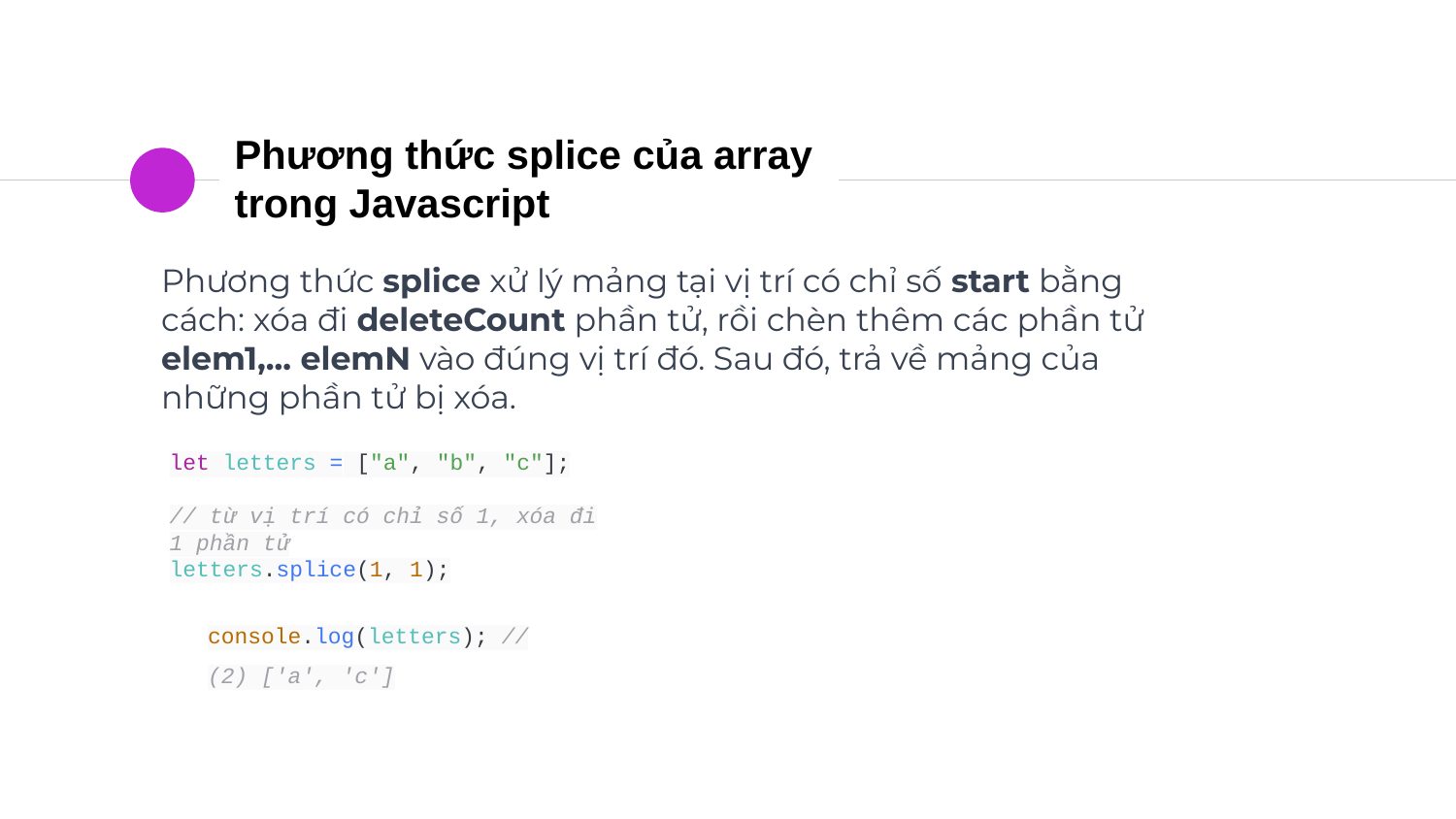

# Phương thức splice của array trong Javascript
Phương thức splice xử lý mảng tại vị trí có chỉ số start bằng cách: xóa đi deleteCount phần tử, rồi chèn thêm các phần tử elem1,... elemN vào đúng vị trí đó. Sau đó, trả về mảng của những phần tử bị xóa.

let letters = ["a", "b", "c"];

// từ vị trí có chỉ số 1, xóa đi 1 phần tử
letters.splice(1, 1);

console.log(letters); // (2) ['a', 'c']